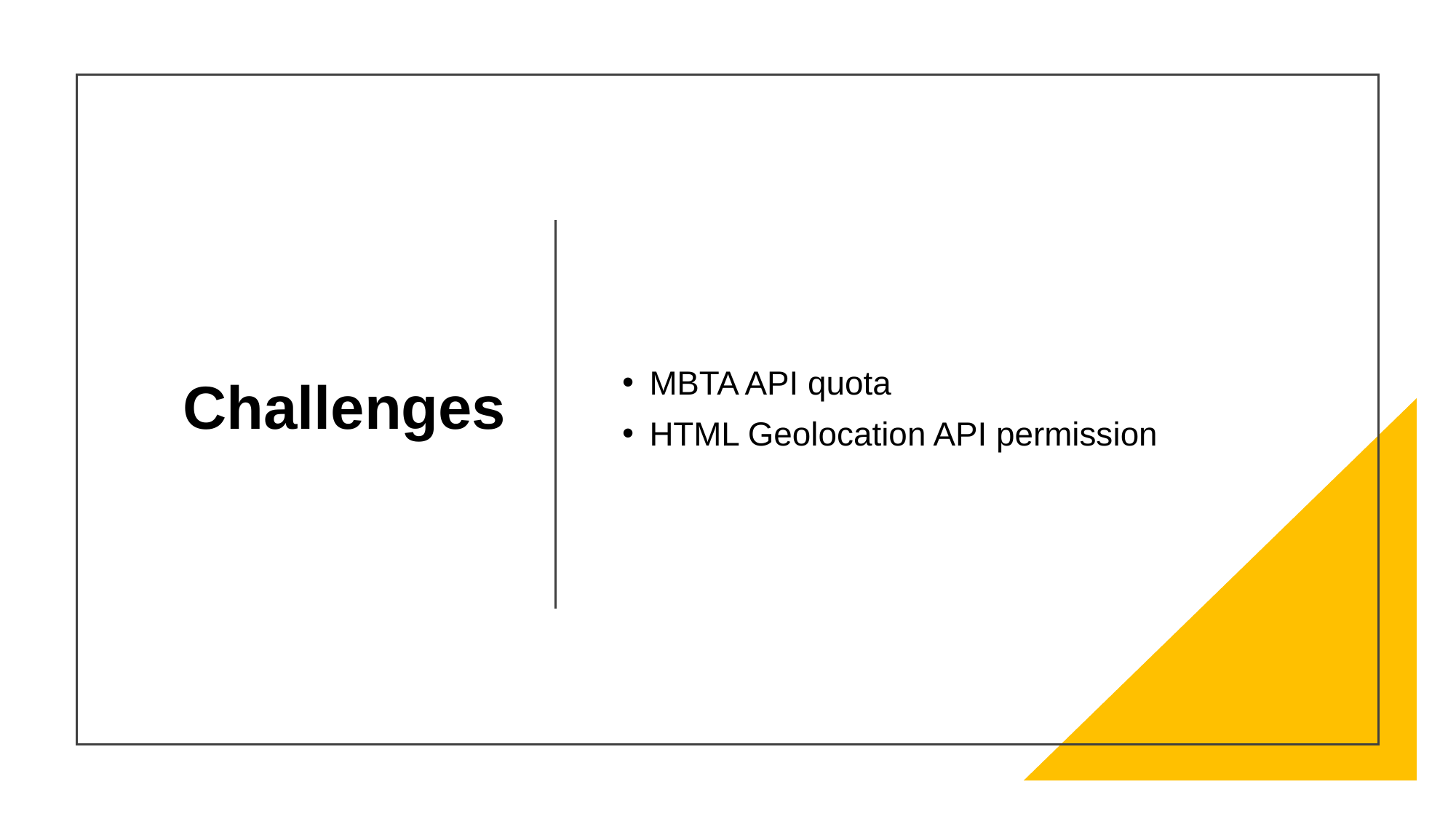

Challenges
MBTA API quota
HTML Geolocation API permission